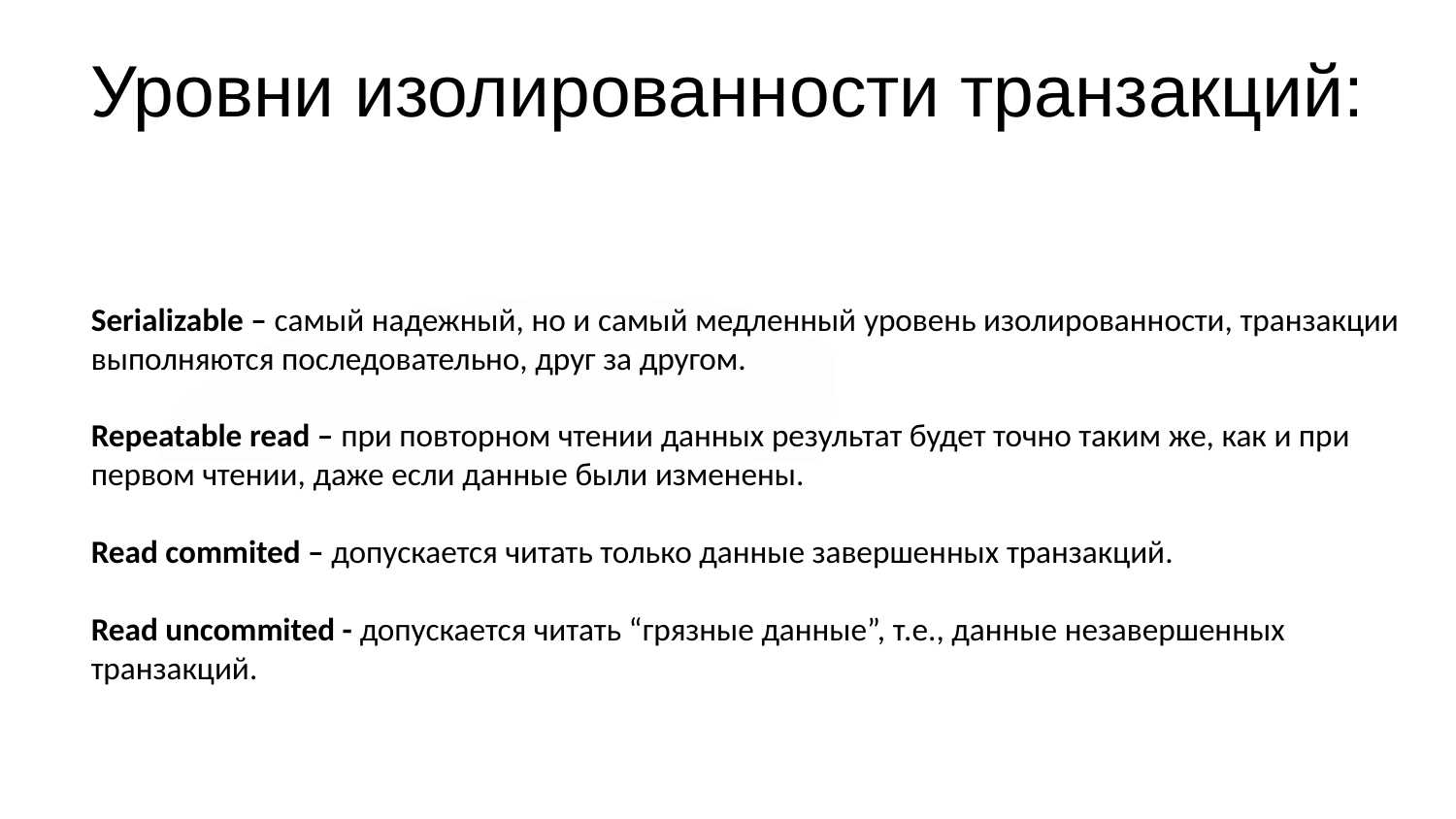

# Уровни изолированности транзакций:
Serializable – самый надежный, но и самый медленный уровень изолированности, транзакции выполняются последовательно, друг за другом.

Repeatable read – при повторном чтении данных результат будет точно таким же, как и при первом чтении, даже если данные были изменены.

Read commited – допускается читать только данные завершенных транзакций.

Read uncommited - допускается читать “грязные данные”, т.е., данные незавершенных транзакций.